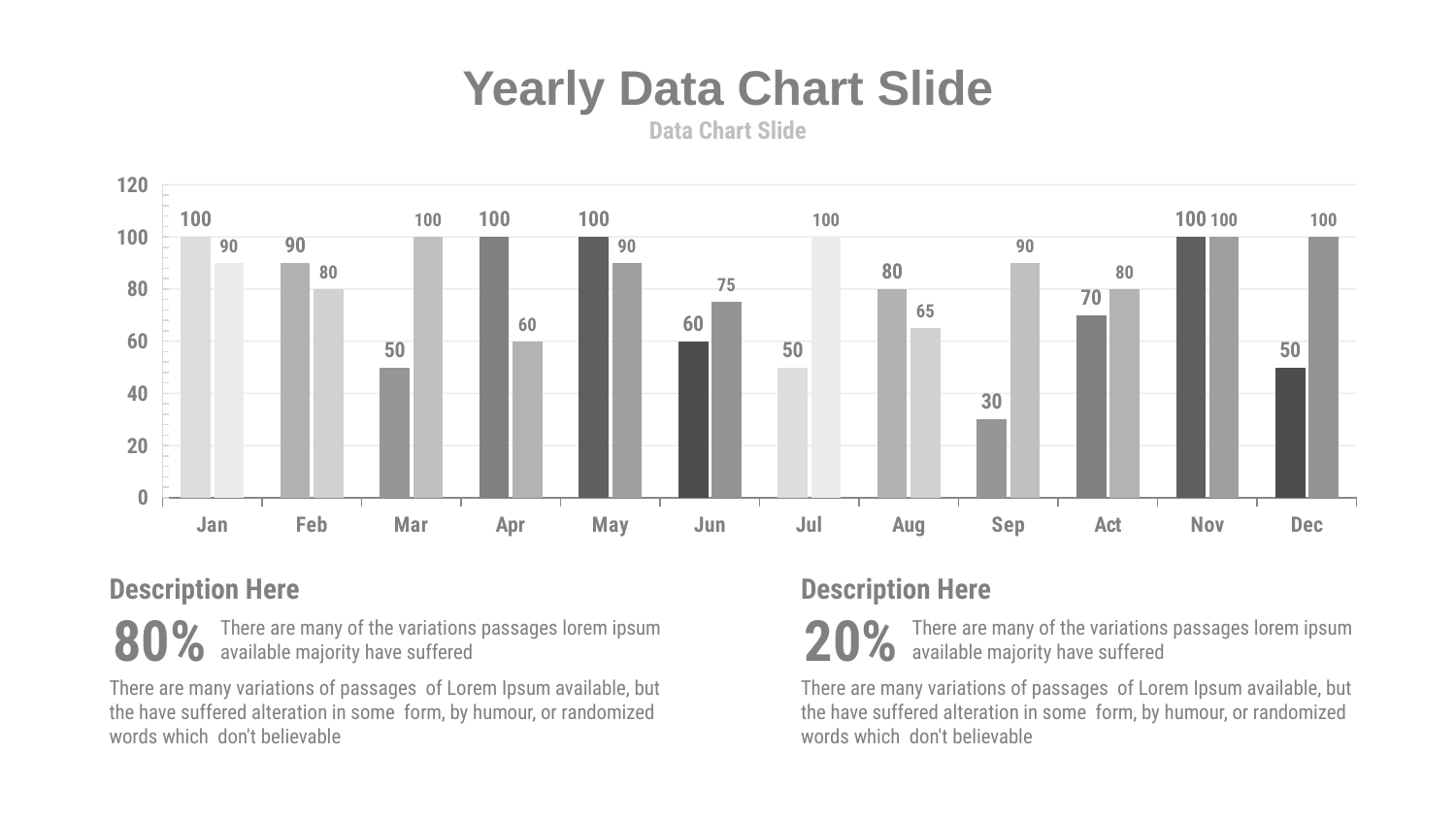

# Yearly Data Chart Slide
Data Chart Slide

### Chart

| Category | Series 1 | Series 2 |
|---|---|---|
| Jan | 100.0 | 90.0 |
| Feb | 90.0 | 80.0 |
| Mar | 50.0 | 100.0 |
| Apr | 100.0 | 60.0 |
| May | 100.0 | 90.0 |
| Jun | 60.0 | 75.0 |
| Jul | 50.0 | 100.0 |
| Aug | 80.0 | 65.0 |
| Sep | 30.0 | 90.0 |
| Act | 70.0 | 80.0 |
| Nov | 100.0 | 100.0 |
| Dec | 50.0 | 100.0 |
Description Here
80%
There are many of the variations passages lorem ipsum available majority have suffered
There are many variations of passages  of Lorem Ipsum available, but the have suffered alteration in some  form, by humour, or randomized words which  don't believable
Description Here
20%
There are many of the variations passages lorem ipsum available majority have suffered
There are many variations of passages  of Lorem Ipsum available, but the have suffered alteration in some  form, by humour, or randomized words which  don't believable